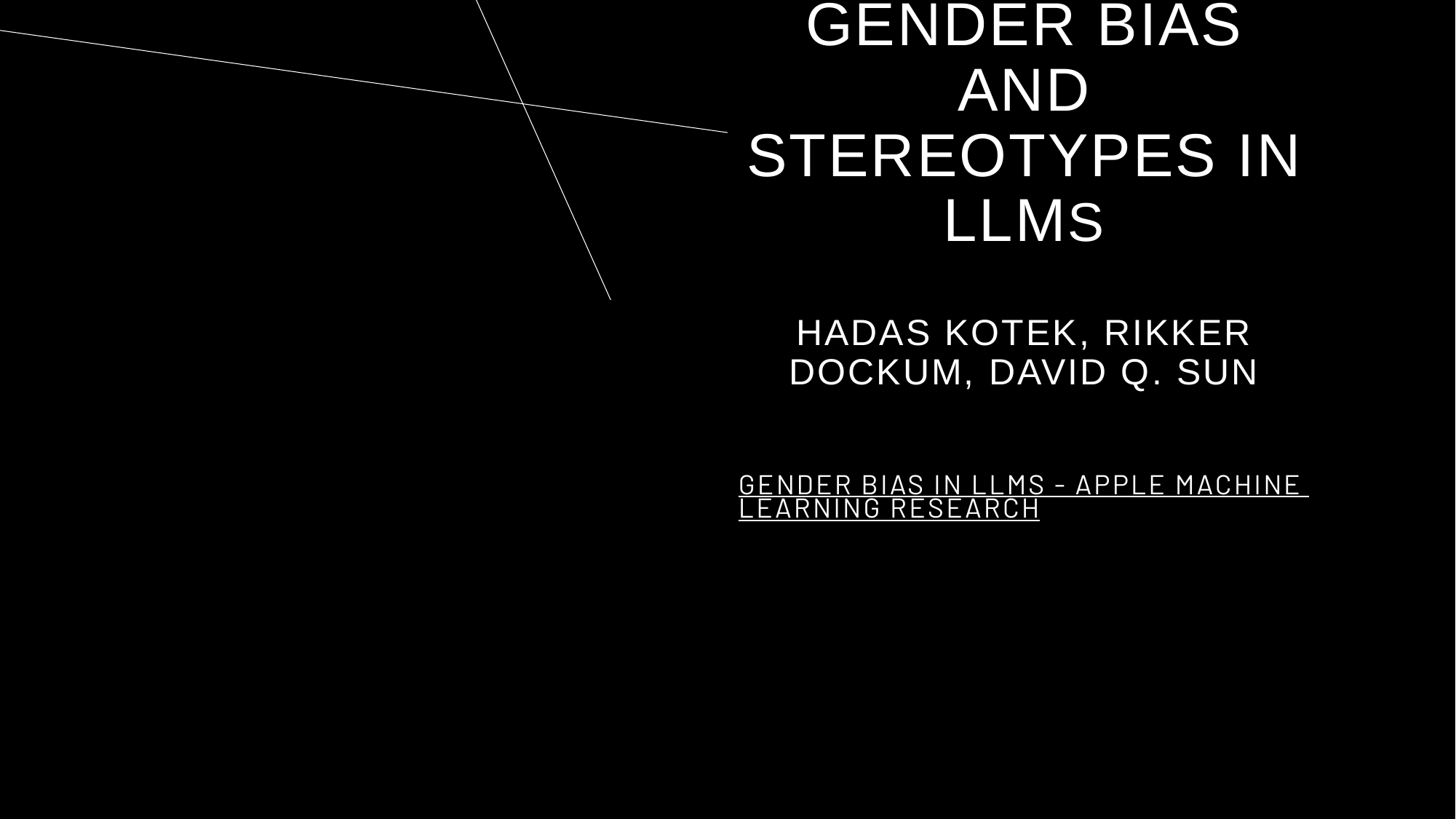

# Gender bias and stereotypes in LLMs Hadas Kotek, Rikker Dockum, David Q. Sun Gender Bias in LLMs - Apple Machine Learning Research